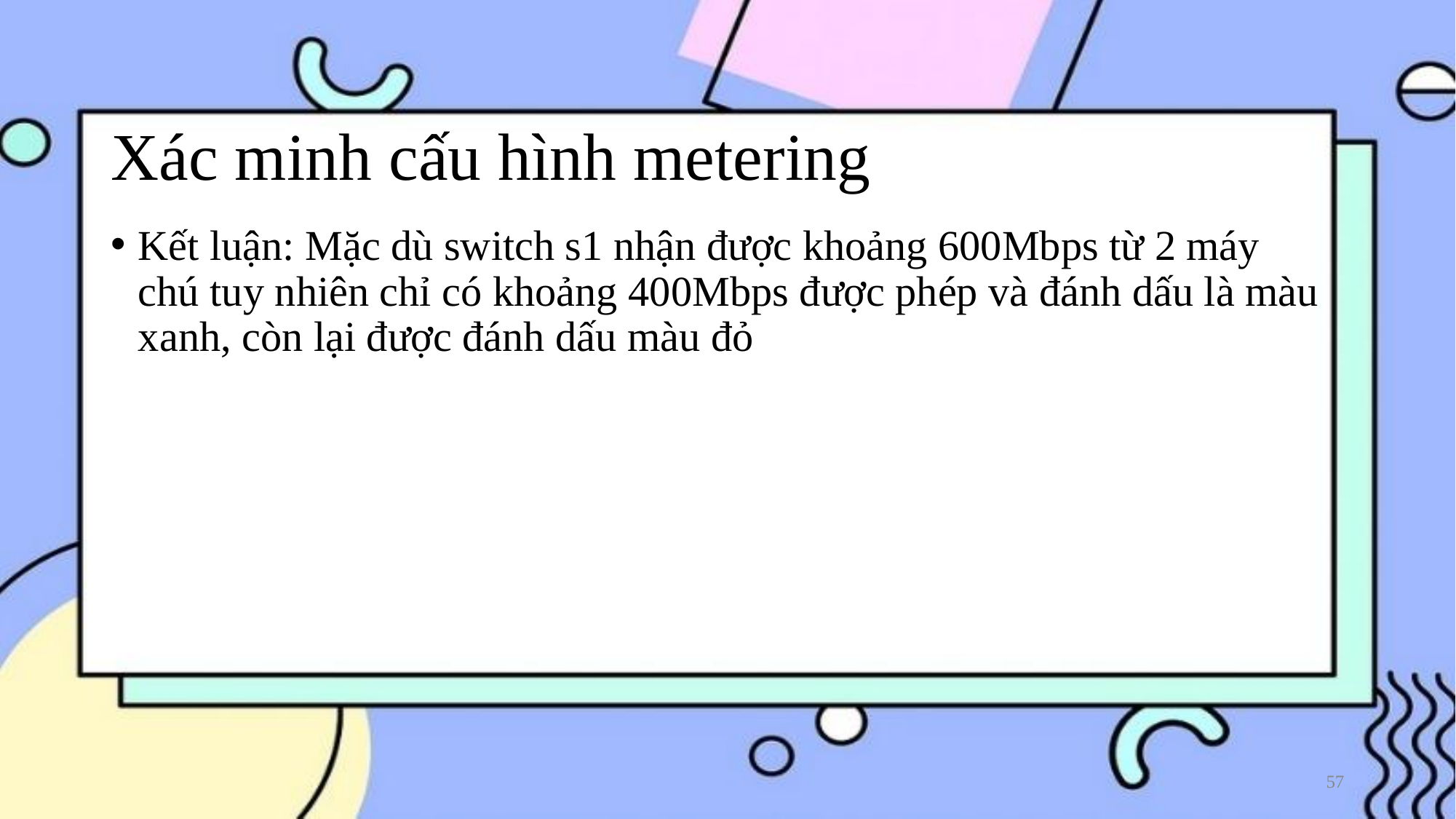

# Xác minh cấu hình metering
Kết luận: Mặc dù switch s1 nhận được khoảng 600Mbps từ 2 máy chú tuy nhiên chỉ có khoảng 400Mbps được phép và đánh dấu là màu xanh, còn lại được đánh dấu màu đỏ
57